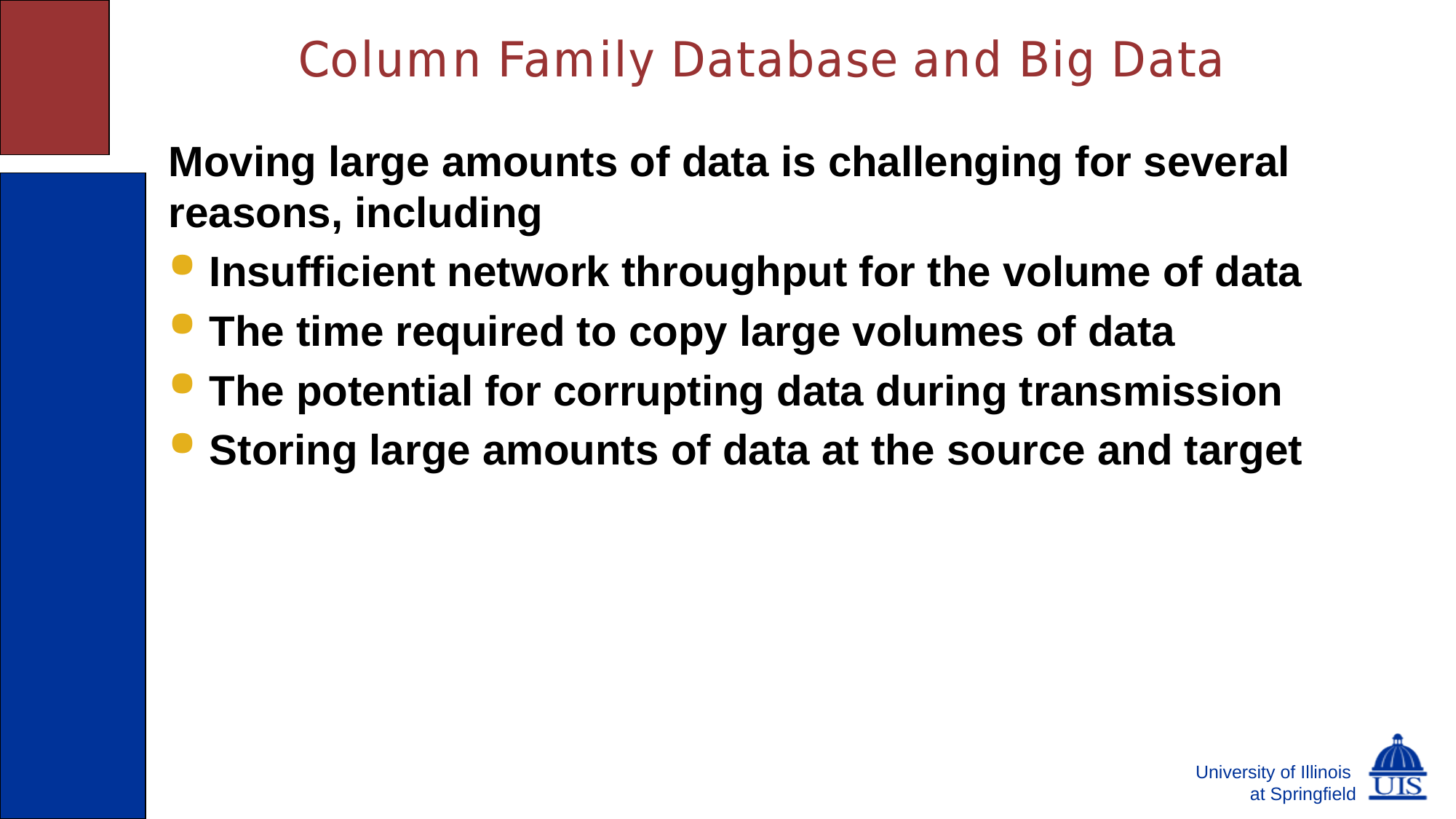

# Column Family Database and Big Data
Moving large amounts of data is challenging for several reasons, including
Insufficient network throughput for the volume of data
The time required to copy large volumes of data
The potential for corrupting data during transmission
Storing large amounts of data at the source and target